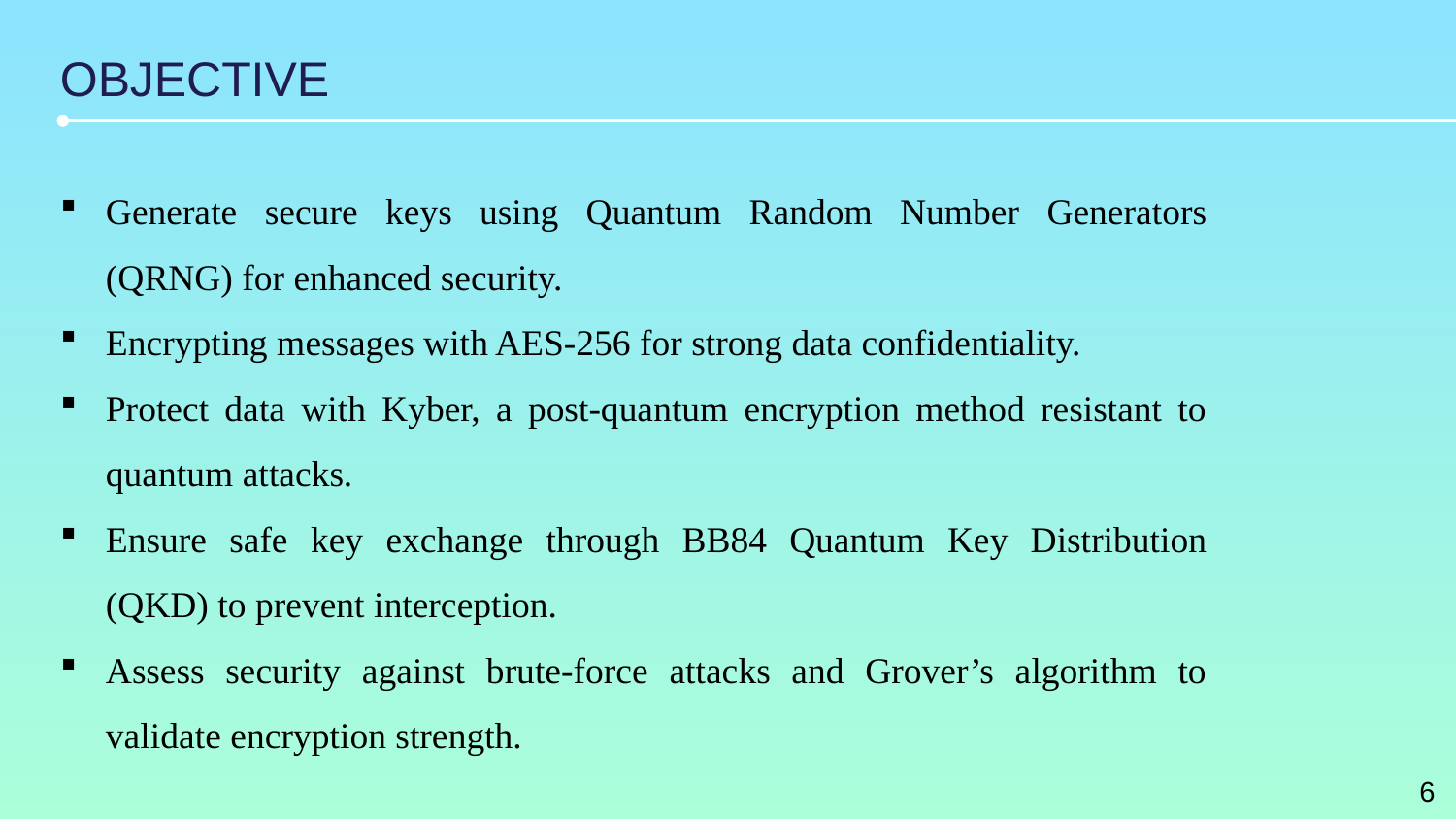

OBJECTIVE
Generate secure keys using Quantum Random Number Generators (QRNG) for enhanced security.
Encrypting messages with AES-256 for strong data confidentiality.
Protect data with Kyber, a post-quantum encryption method resistant to quantum attacks.
Ensure safe key exchange through BB84 Quantum Key Distribution (QKD) to prevent interception.
Assess security against brute-force attacks and Grover’s algorithm to validate encryption strength.
6